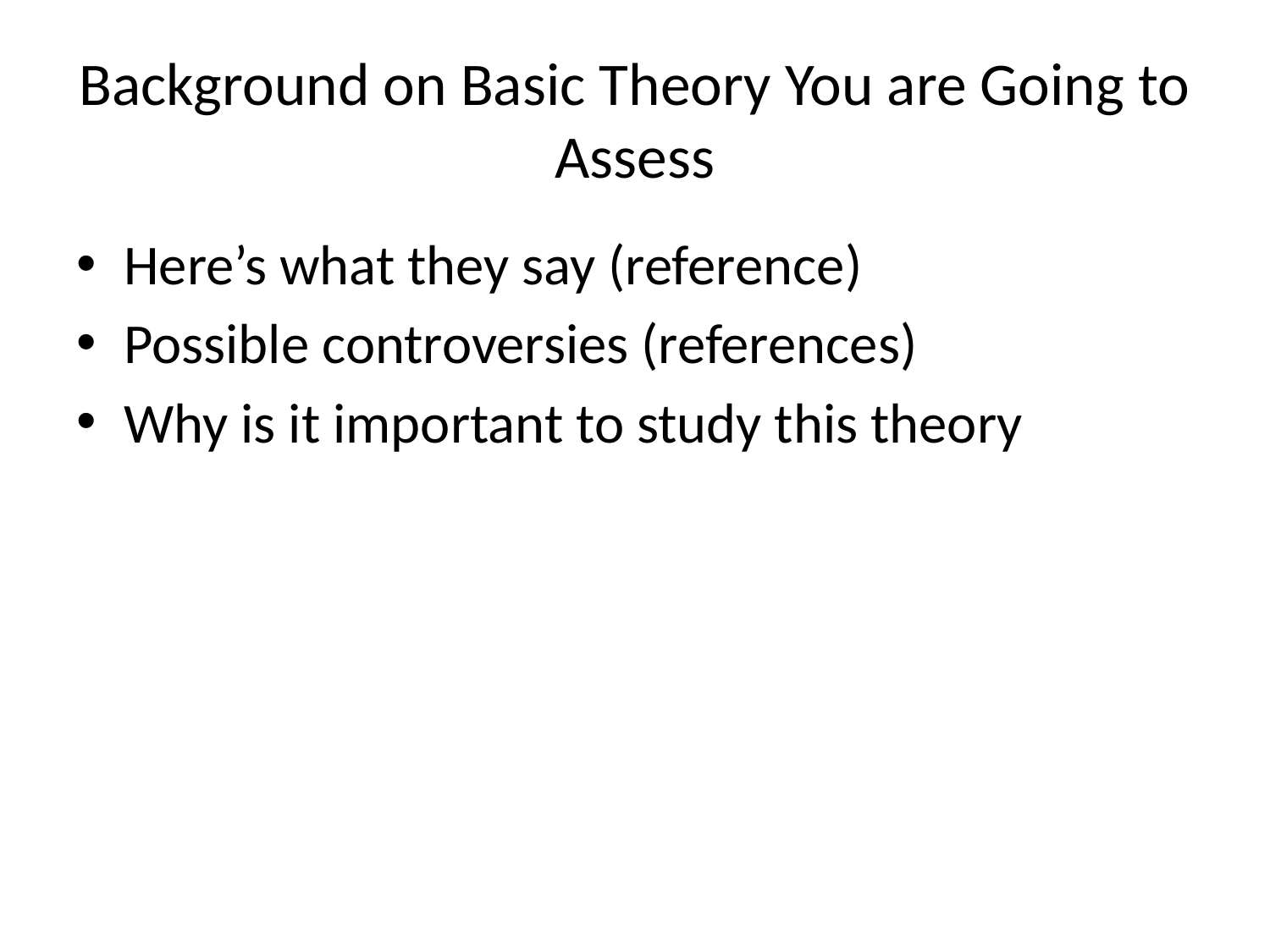

# Background on Basic Theory You are Going to Assess
Here’s what they say (reference)
Possible controversies (references)
Why is it important to study this theory